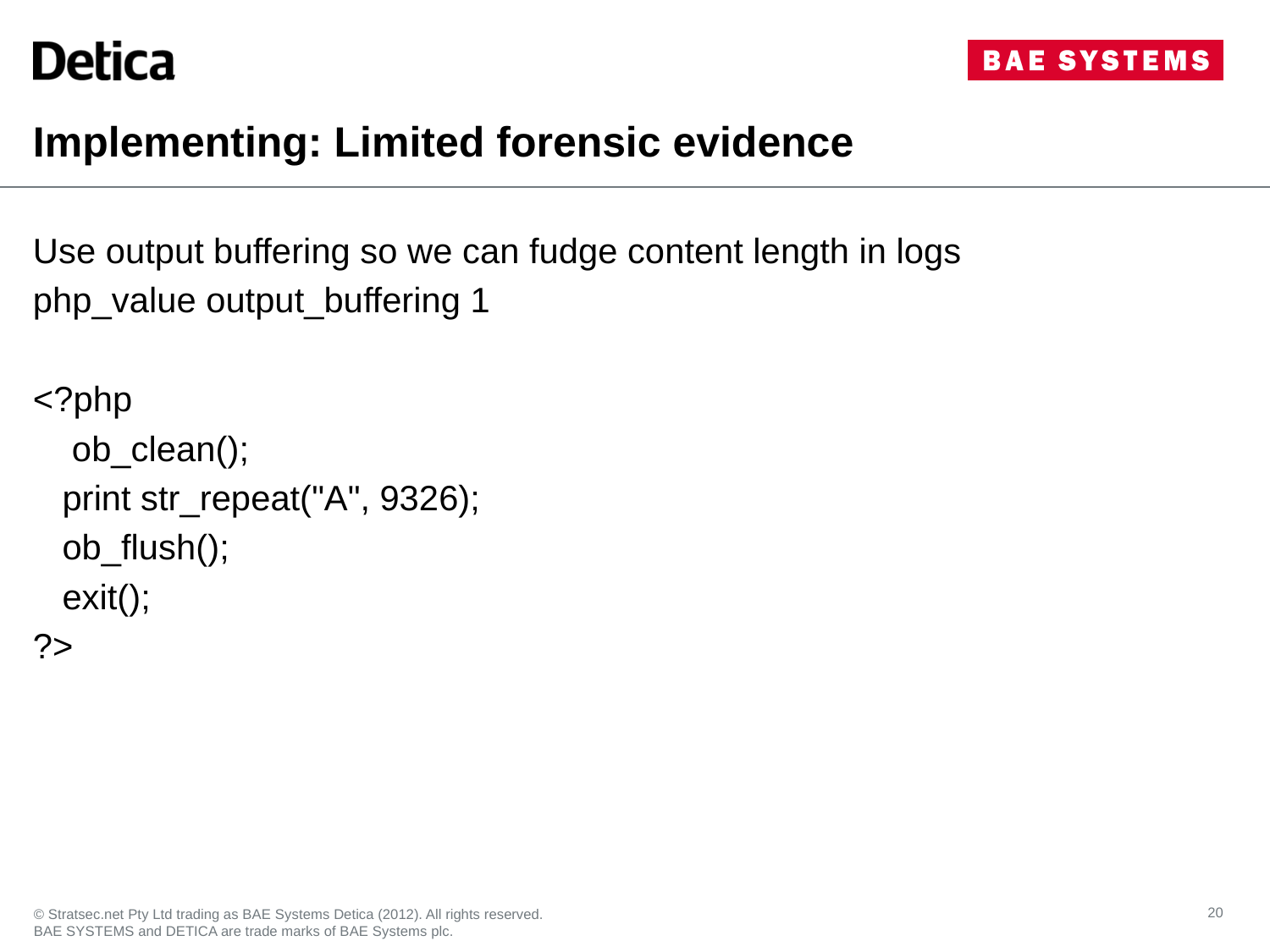

# Implementing: Limited forensic evidence
Use output buffering so we can fudge content length in logs
php_value output_buffering 1

<?php
    ob_clean();
   print str_repeat("A", 9326);
   ob_flush();
   exit();
?>

20